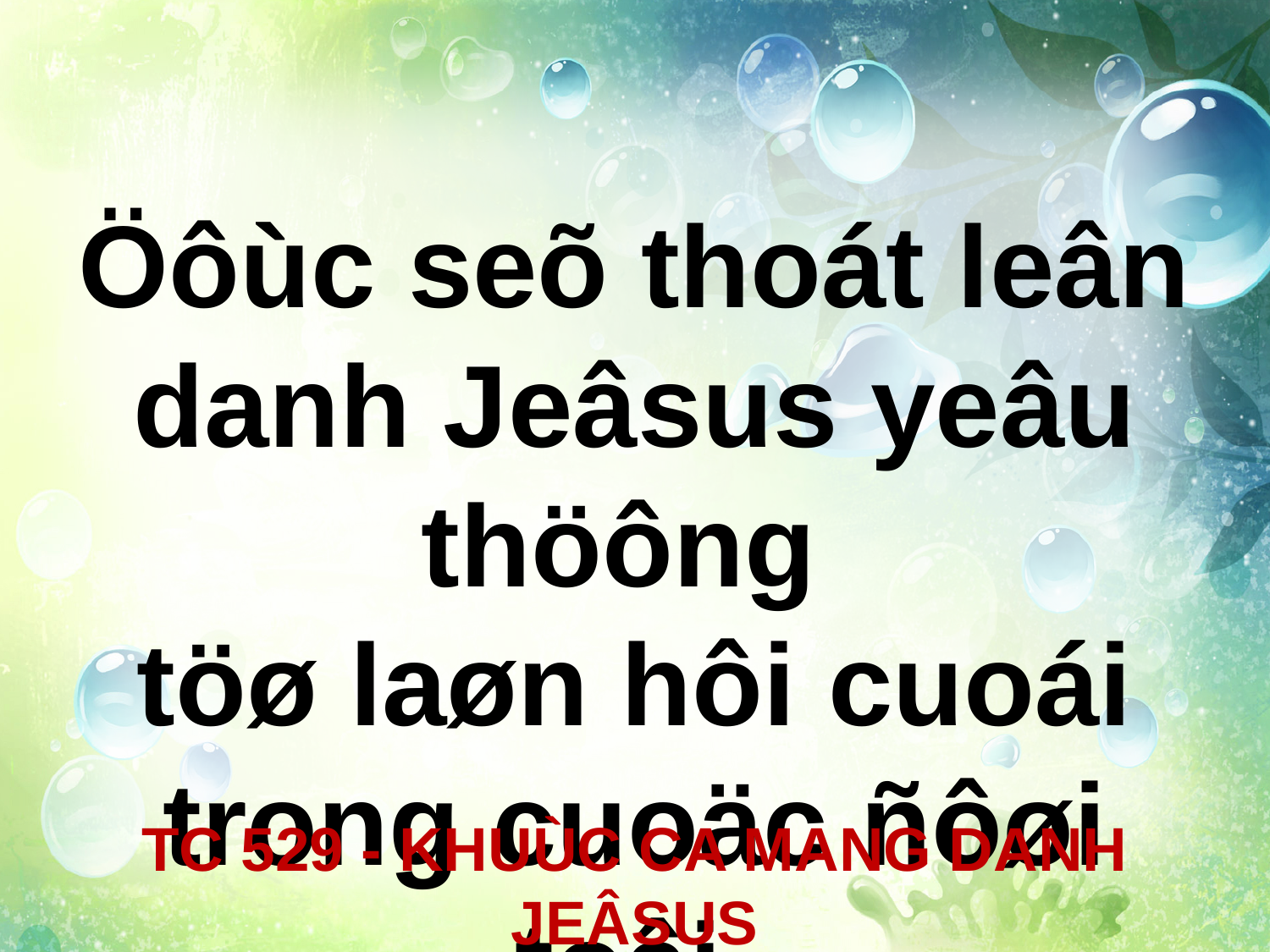

Öôùc seõ thoát leân danh Jeâsus yeâu thöông
töø laøn hôi cuoái trong cuoäc ñôøi toâi.
TC 529 - KHUÙC CA MANG DANH JEÂSUS